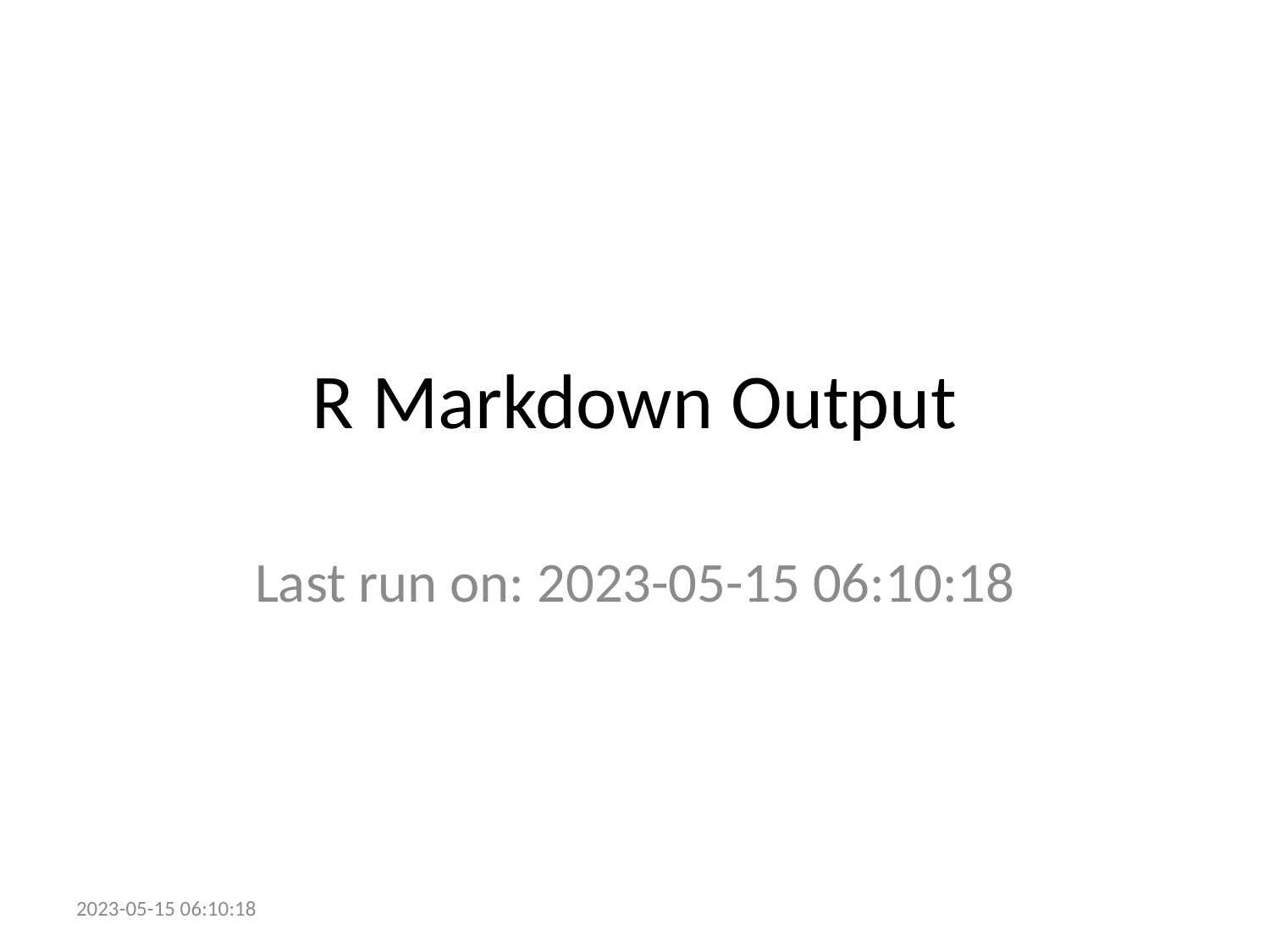

# R Markdown Output
Last run on: 2023-05-15 06:10:18
2023-05-15 06:10:18